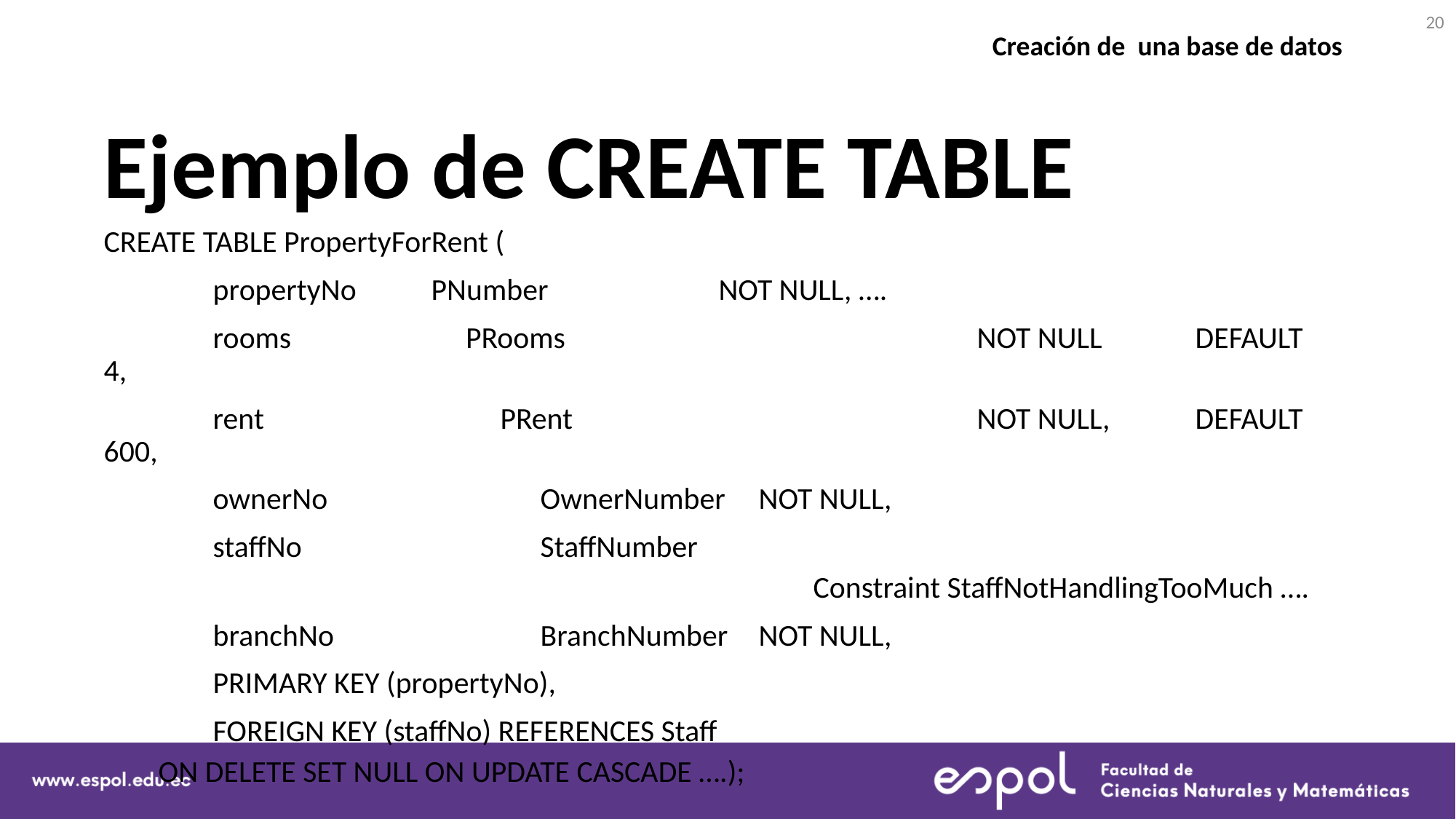

20
Creación de  una base de datos
# Ejemplo de CREATE TABLE
CREATE TABLE PropertyForRent (
	propertyNo	PNumber	          NOT NULL, ….
	rooms		     PRooms				NOT NULL 	DEFAULT 4,
	rent		          PRent				NOT NULL, 	DEFAULT 600,
	ownerNo		OwnerNumber	NOT NULL,
	staffNo			StaffNumber
						Constraint StaffNotHandlingTooMuch ….
	branchNo		BranchNumber	NOT NULL,
	PRIMARY KEY (propertyNo),
	FOREIGN KEY (staffNo) REFERENCES Staff
ON DELETE SET NULL ON UPDATE CASCADE ….);